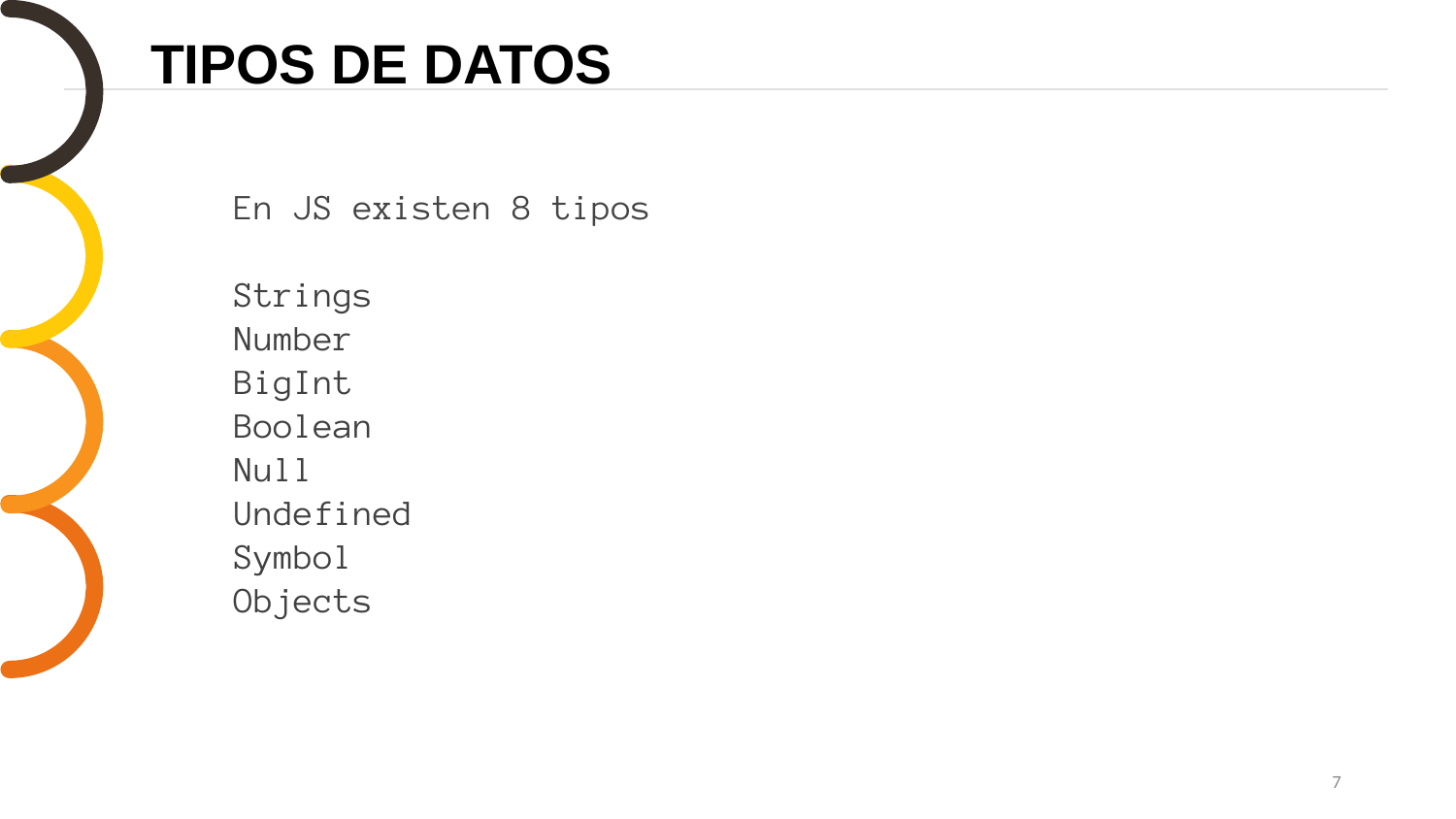

TIPOS DE DATOS

En JS existen 8 tipos

Strings
Number
BigInt
Boolean
Null
Undefined
Symbol
Objects

7